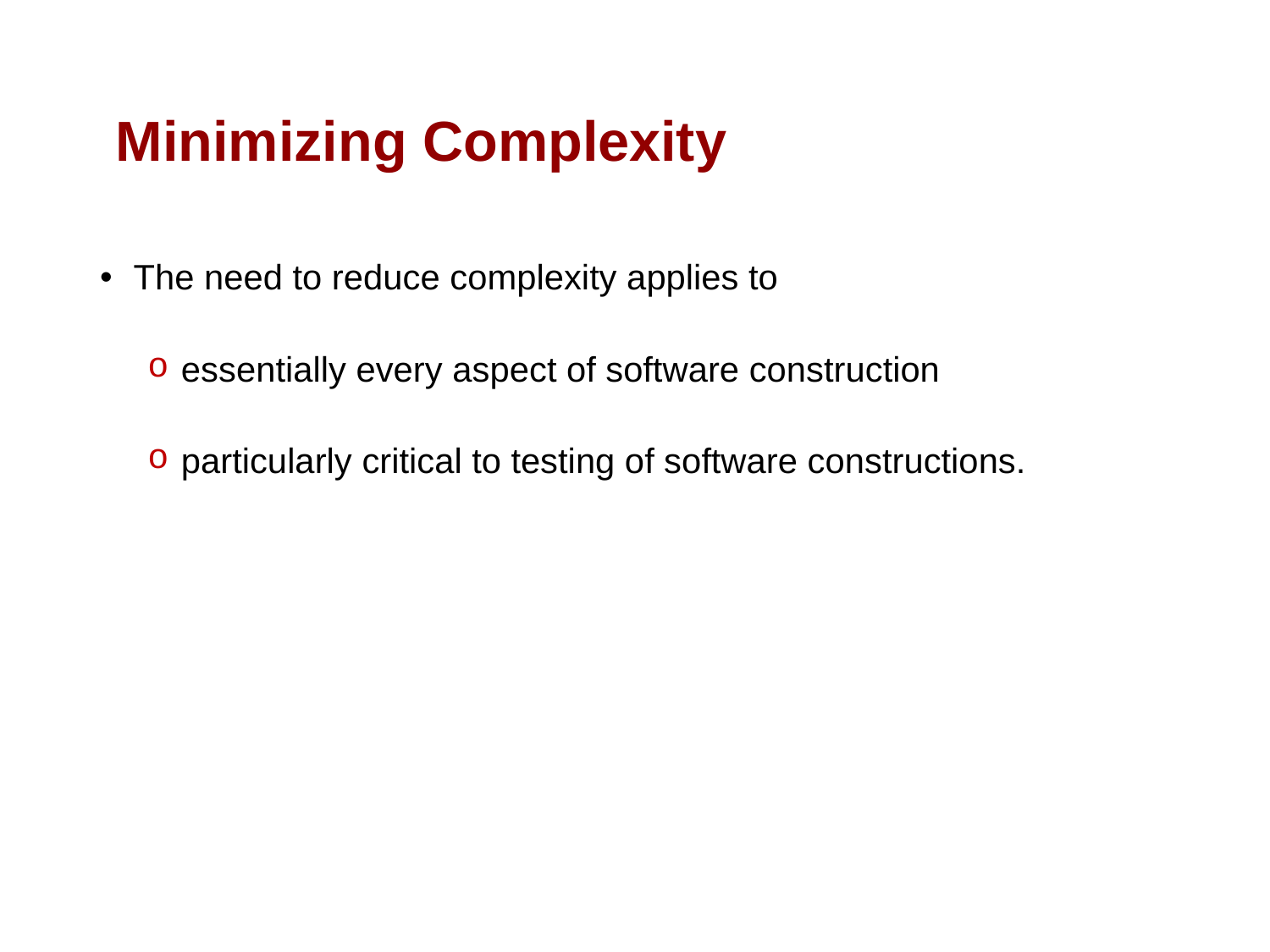

# Minimizing Complexity
 The need to reduce complexity applies to
 essentially every aspect of software construction
 particularly critical to testing of software constructions.